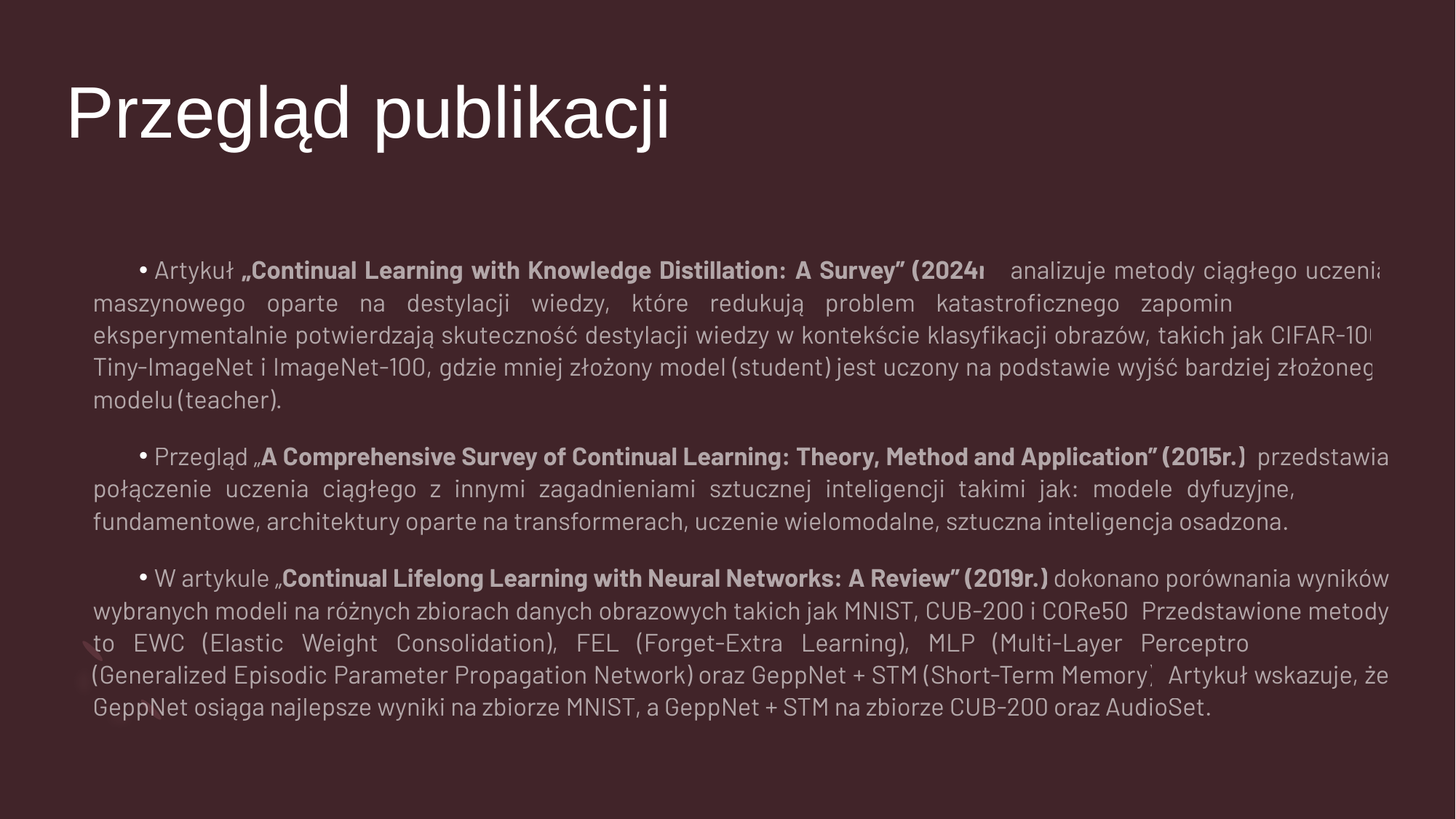

# Przegląd publikacji
Artykuł „Continual Learning with Knowledge Distillation: A Survey” (2024r.) analizuje metody ciągłego uczenia maszynowego oparte na destylacji wiedzy, które redukują problem katastroficznego zapominania. Autorzy eksperymentalnie potwierdzają skuteczność destylacji wiedzy w kontekście klasyfikacji obrazów, takich jak CIFAR-100, Tiny-ImageNet i ImageNet-100, gdzie mniej złożony model (student) jest uczony na podstawie wyjść bardziej złożonego modelu (teacher).
Przegląd „A Comprehensive Survey of Continual Learning: Theory, Method and Application” (2015r.)  przedstawia połączenie uczenia ciągłego z innymi zagadnieniami sztucznej inteligencji takimi jak: modele dyfuzyjne, modele fundamentowe, architektury oparte na transformerach, uczenie wielomodalne, sztuczna inteligencja osadzona.
W artykule „Continual Lifelong Learning with Neural Networks: A Review” (2019r.) dokonano porównania wyników wybranych modeli na różnych zbiorach danych obrazowych takich jak MNIST, CUB-200 i CORe50. Przedstawione metody to EWC (Elastic Weight Consolidation), FEL (Forget-Extra Learning), MLP (Multi-Layer Perceptron), GeppNet (Generalized Episodic Parameter Propagation Network) oraz GeppNet + STM (Short-Term Memory). Artykuł wskazuje, że GeppNet osiąga najlepsze wyniki na zbiorze MNIST, a GeppNet + STM na zbiorze CUB-200 oraz AudioSet.